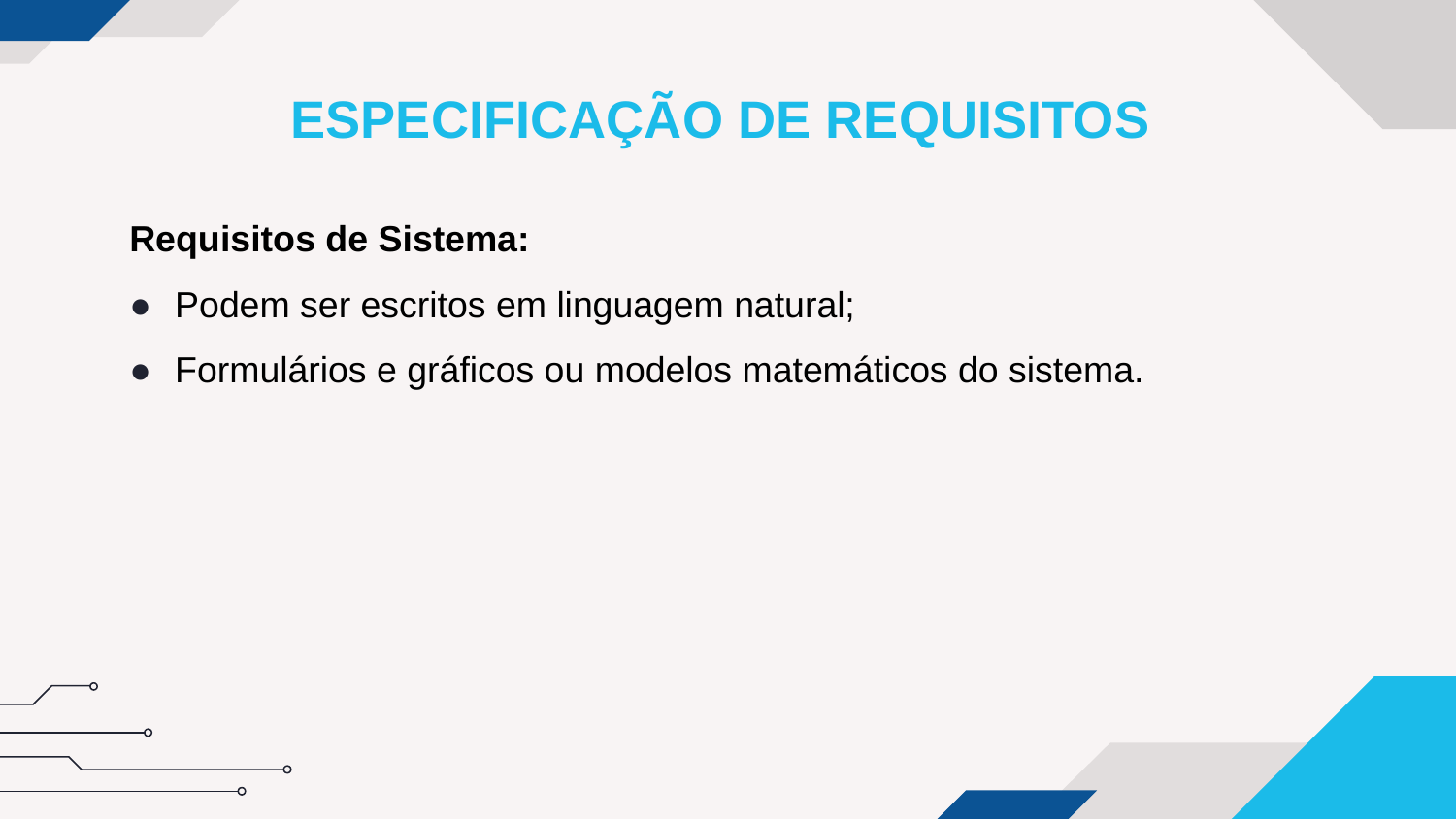

# ESPECIFICAÇÃO DE REQUISITOS
Requisitos de Sistema:
Podem ser escritos em linguagem natural;
Formulários e gráficos ou modelos matemáticos do sistema.

65